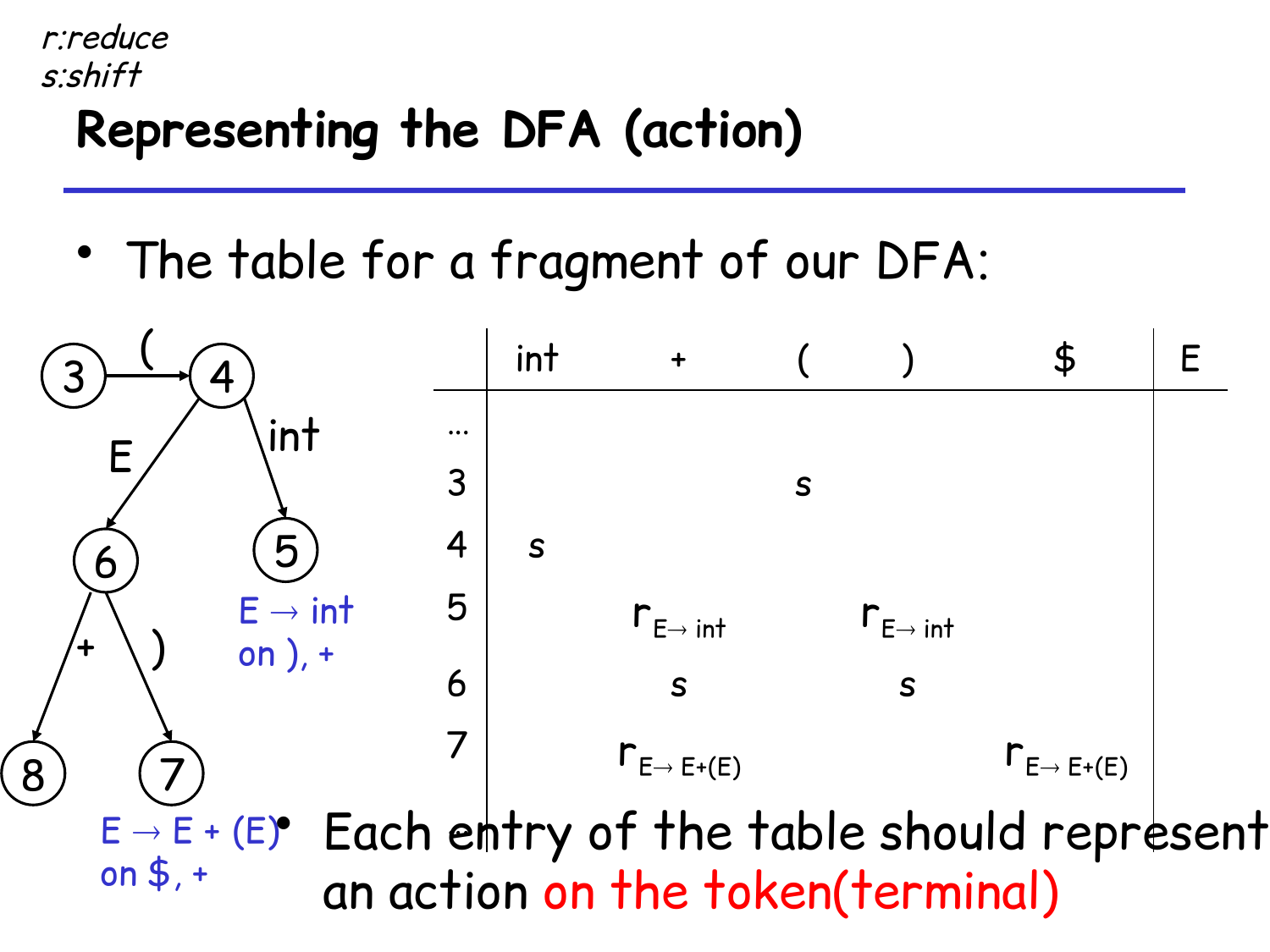

r:reduce
s:shift
# Representing the DFA (action)
The table for a fragment of our DFA:
(
|  | int | + | ( | ) | $ | E |
| --- | --- | --- | --- | --- | --- | --- |
| … |  |  |  |  |  |  |
| 3 |  |  | s |  |  |  |
| 4 | s |  |  |  |  |  |
| 5 |  | rE→ int |  | rE→ int |  |  |
| 6 |  | s |  | s |  |  |
| 7 |  | rE→ E+(E) |  |  | rE→ E+(E) |  |
| … |  |  |  |  |  |  |

3

4
int
E

5

6
E → int
on ), +
+
)

7
8
Each entry of the table should represent an action on the token(terminal)
E → E + (E)
on $, +
44